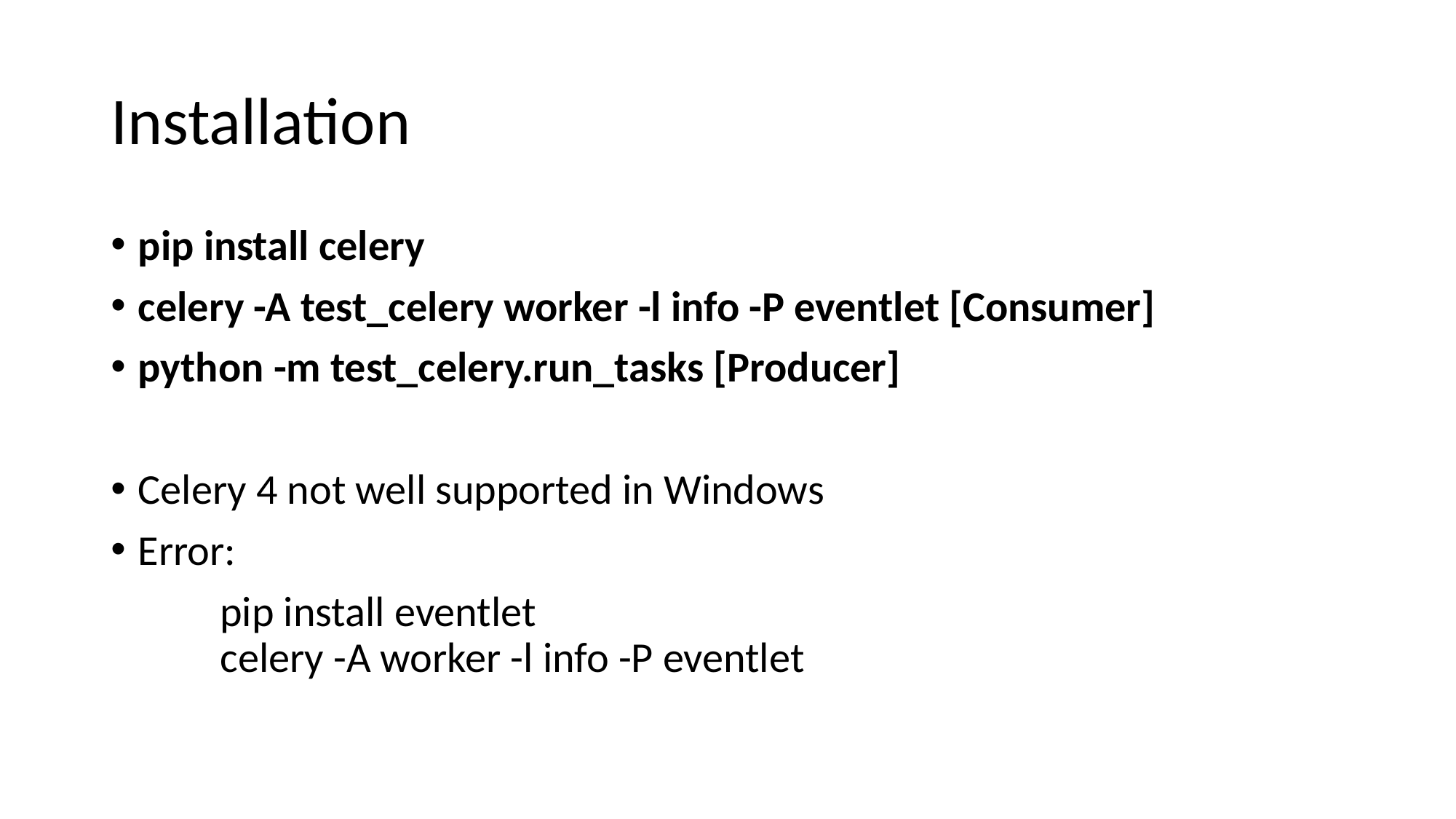

# Installation
pip install celery
celery -A test_celery worker -l info -P eventlet [Consumer]
python -m test_celery.run_tasks [Producer]

Celery 4 not well supported in Windows
Error:
	pip install eventlet
	celery -A worker -l info -P eventlet